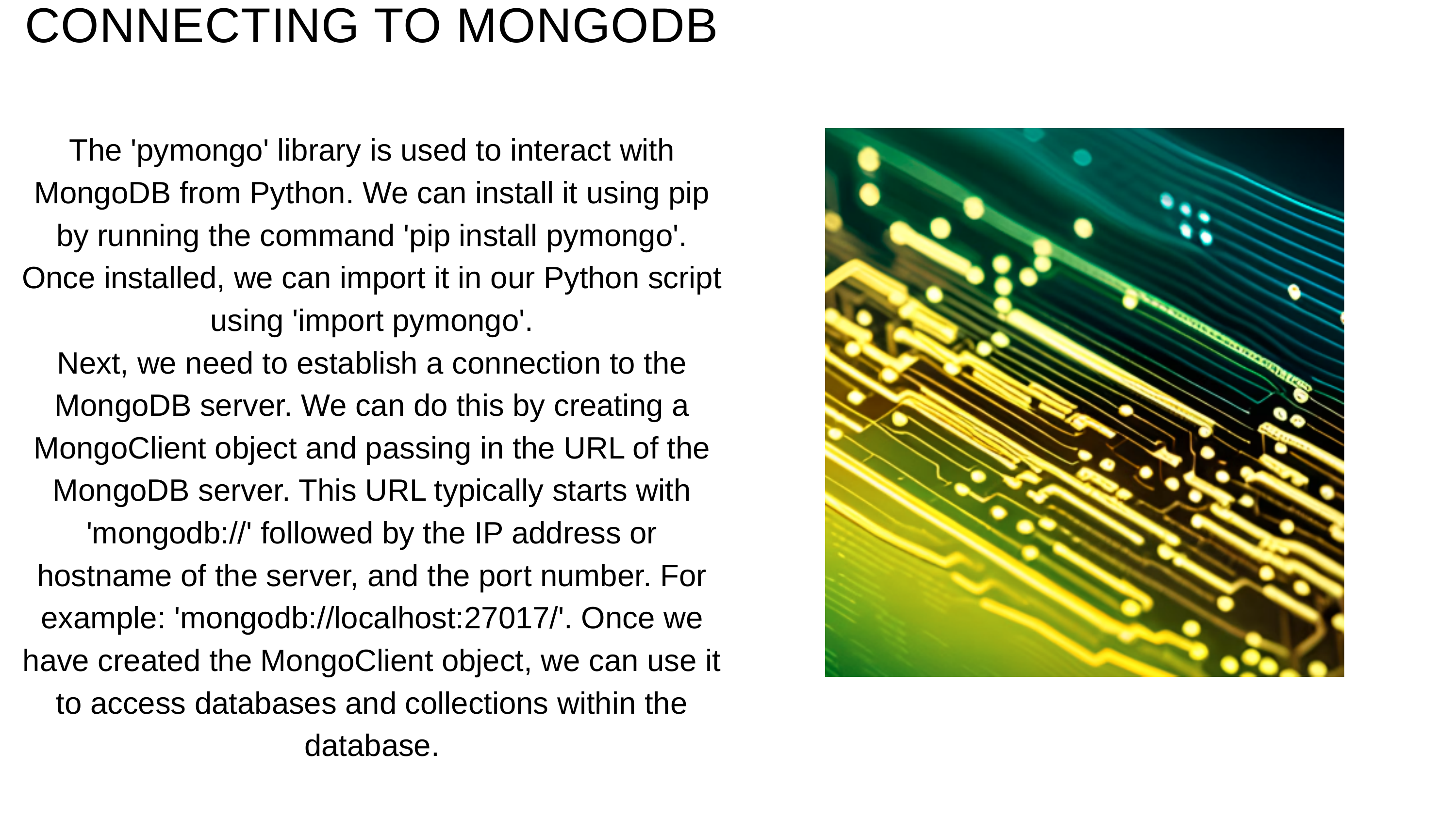

CONNECTING TO MONGODB
The 'pymongo' library is used to interact with MongoDB from Python. We can install it using pip by running the command 'pip install pymongo'. Once installed, we can import it in our Python script using 'import pymongo'.
Next, we need to establish a connection to the MongoDB server. We can do this by creating a MongoClient object and passing in the URL of the MongoDB server. This URL typically starts with 'mongodb://' followed by the IP address or hostname of the server, and the port number. For example: 'mongodb://localhost:27017/'. Once we have created the MongoClient object, we can use it to access databases and collections within the database.